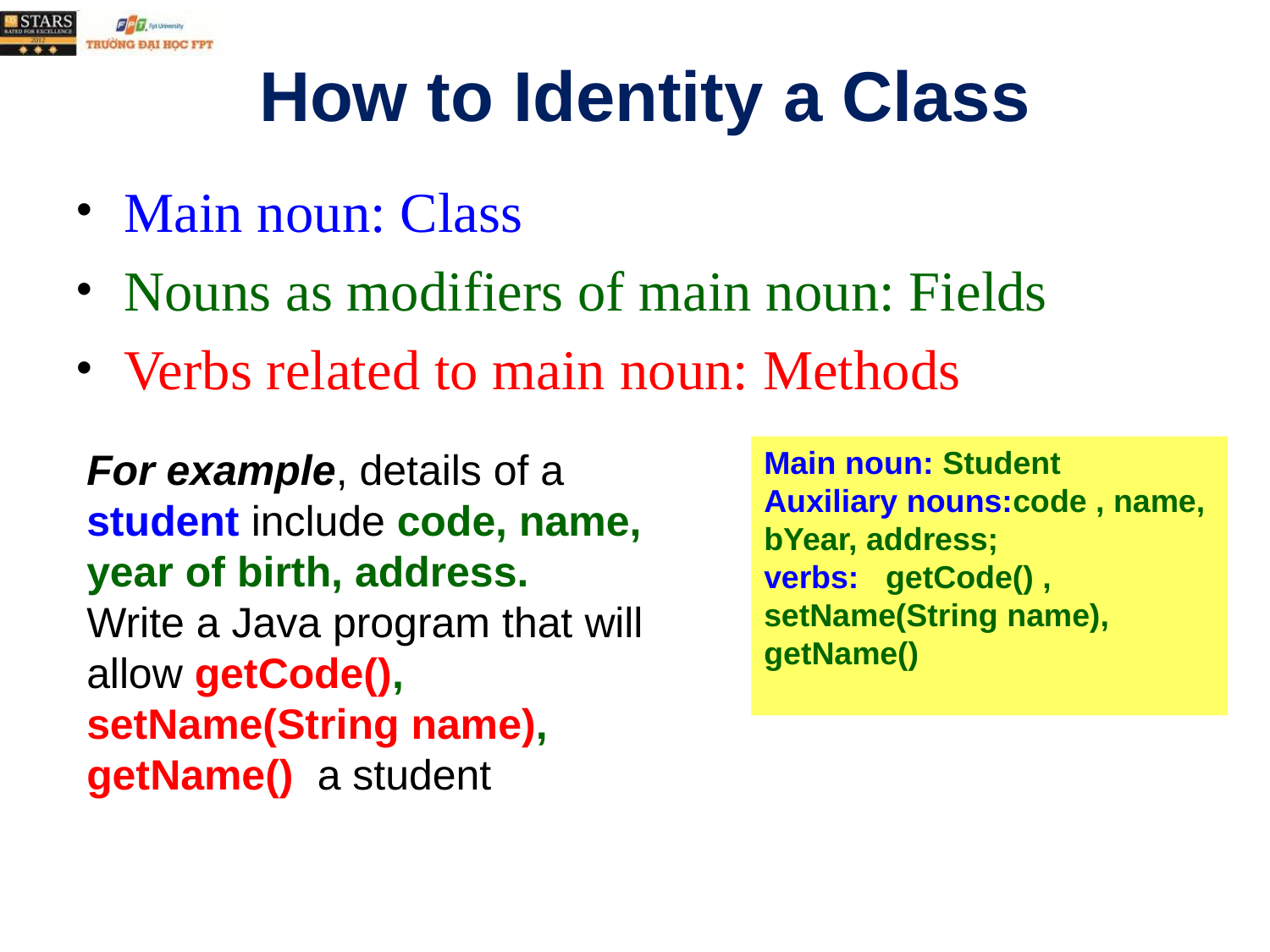

# How to Identity a Class
Main noun: Class
Nouns as modifiers of main noun: Fields
Verbs related to main noun: Methods
For example, details of a student include code, name, year of birth, address.
Write a Java program that will allow getCode(), setName(String name), getName()  a student
Main noun: Student
Auxiliary nouns:code , name, bYear, address;
verbs:   getCode() ,  setName(String name), getName()